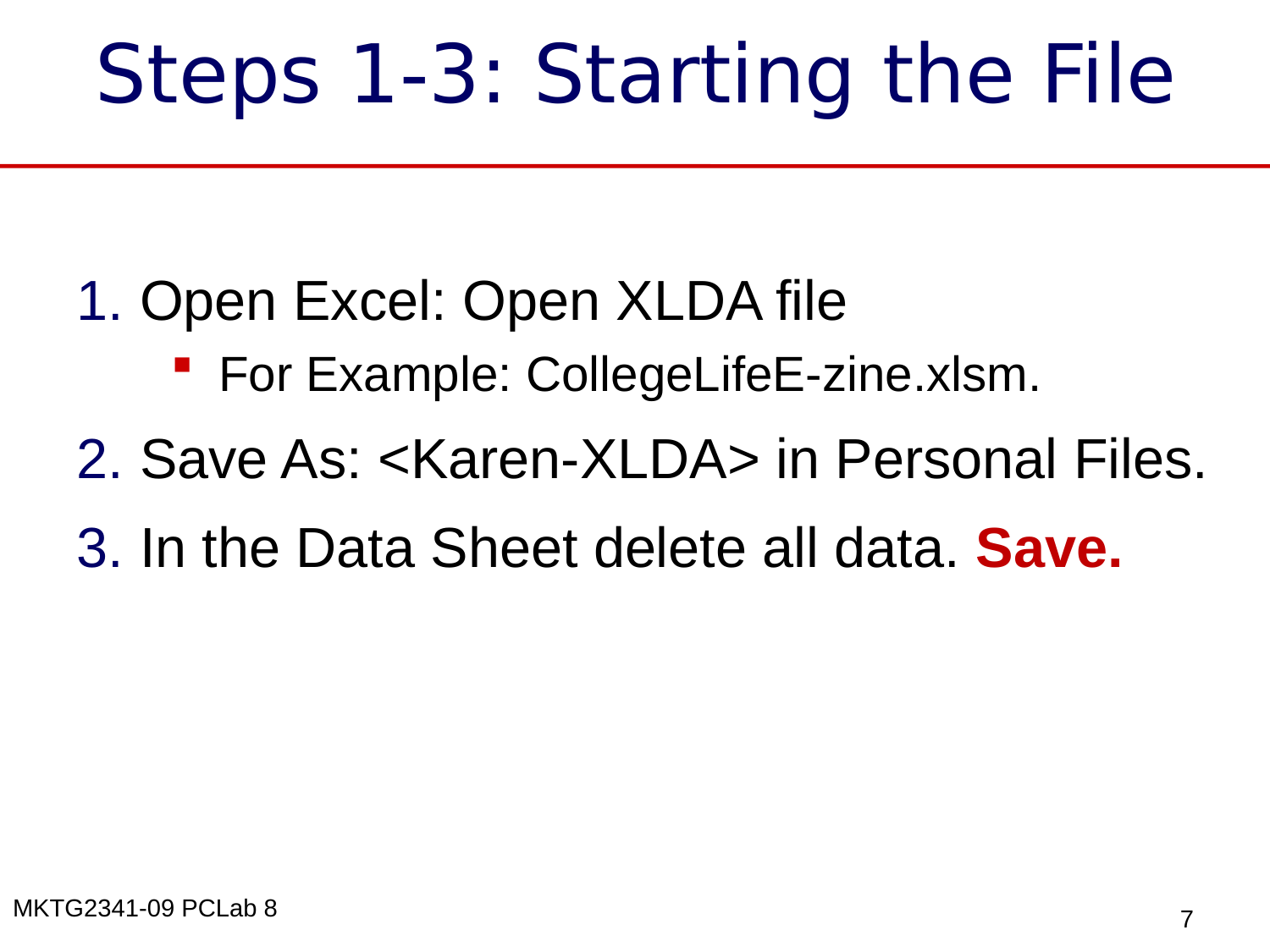

# Steps 1-3: Starting the File
Open Excel: Open XLDA file
For Example: CollegeLifeE-zine.xlsm.
Save As: <Karen-XLDA> in Personal Files.
In the Data Sheet delete all data. Save.

7
MKTG2341-09 PCLab 8